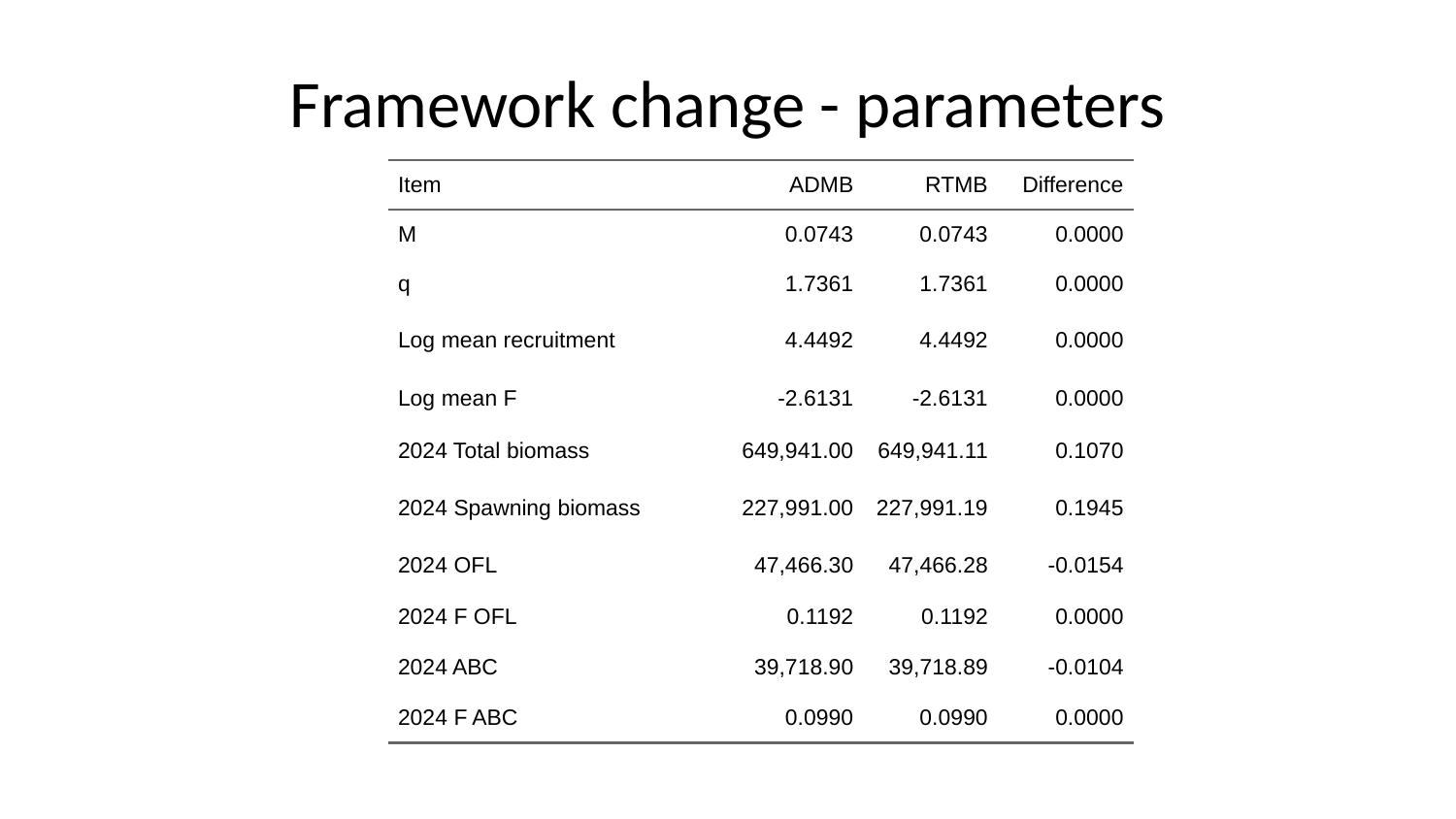

# Framework change - parameters
| Item | ADMB | RTMB | Difference |
| --- | --- | --- | --- |
| M | 0.0743 | 0.0743 | 0.0000 |
| q | 1.7361 | 1.7361 | 0.0000 |
| Log mean recruitment | 4.4492 | 4.4492 | 0.0000 |
| Log mean F | -2.6131 | -2.6131 | 0.0000 |
| 2024 Total biomass | 649,941.00 | 649,941.11 | 0.1070 |
| 2024 Spawning biomass | 227,991.00 | 227,991.19 | 0.1945 |
| 2024 OFL | 47,466.30 | 47,466.28 | -0.0154 |
| 2024 F OFL | 0.1192 | 0.1192 | 0.0000 |
| 2024 ABC | 39,718.90 | 39,718.89 | -0.0104 |
| 2024 F ABC | 0.0990 | 0.0990 | 0.0000 |